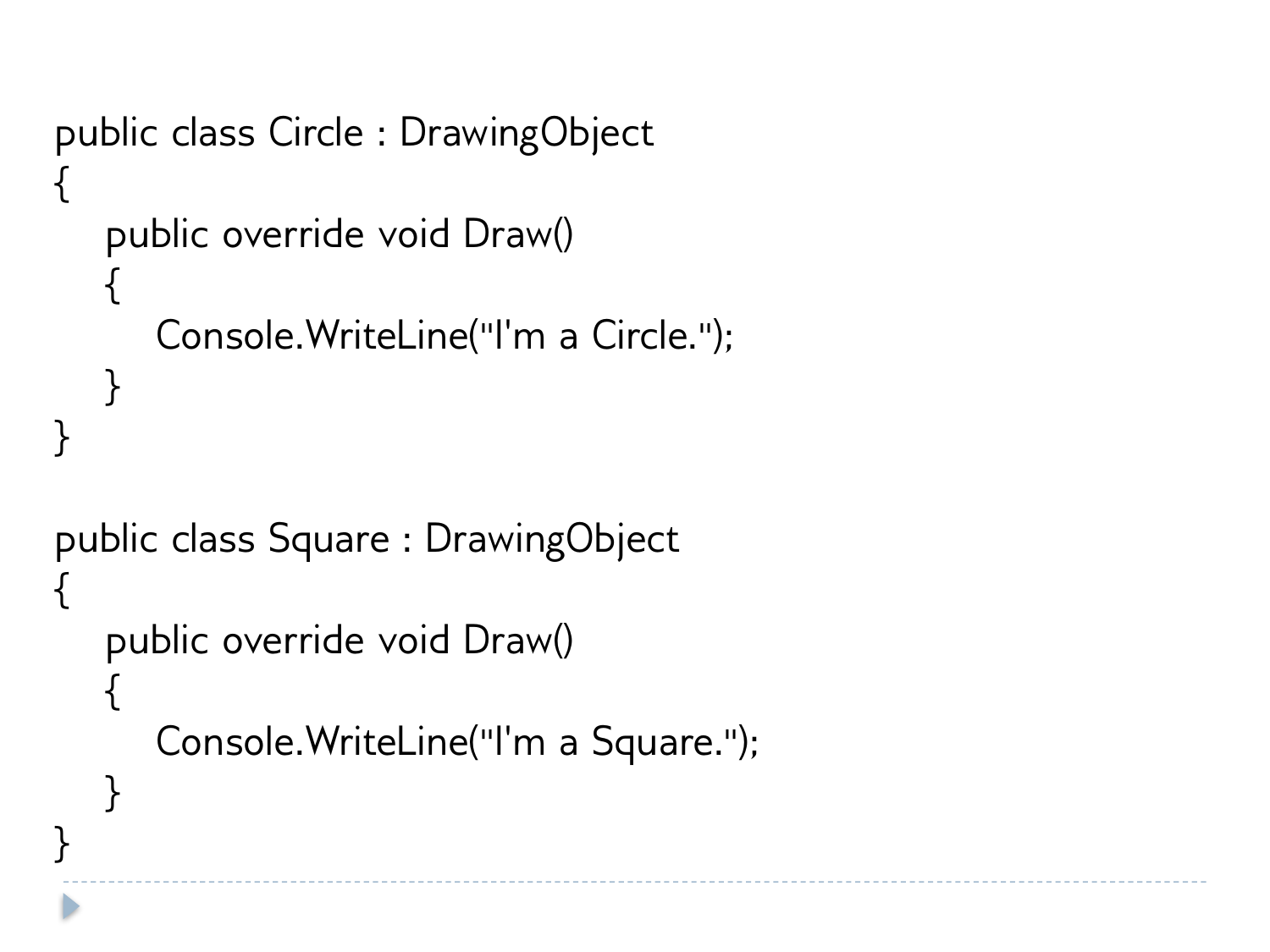

public class Circle : DrawingObject
{
    public override void Draw()
    {
        Console.WriteLine("I'm a Circle.");
    }
}
public class Square : DrawingObject
{
    public override void Draw()
    {
        Console.WriteLine("I'm a Square.");
    }
}